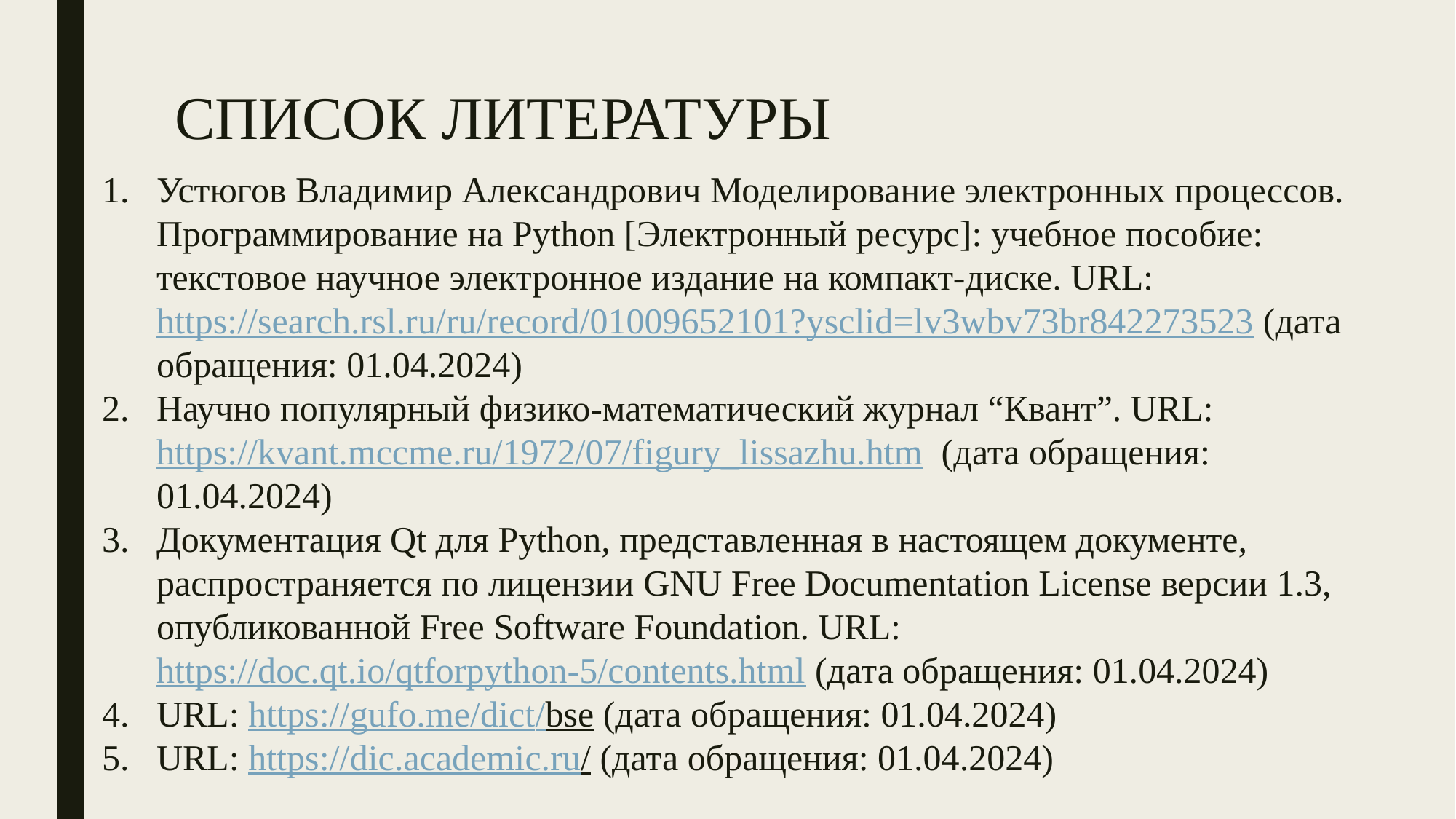

# СПИСОК ЛИТЕРАТУРЫ
Устюгов Владимир Александрович Моделирование электронных процессов. Программирование на Python [Электронный ресурс]: учебное пособие: текстовое научное электронное издание на компакт-диске. URL: https://search.rsl.ru/ru/record/01009652101?ysclid=lv3wbv73br842273523 (дата обращения: 01.04.2024)
Научно популярный физико-математический журнал “Квант”. URL: https://kvant.mccme.ru/1972/07/figury_lissazhu.htm  (дата обращения: 01.04.2024)
Документация Qt для Python, представленная в настоящем документе, распространяется по лицензии GNU Free Documentation License версии 1.3, опубликованной Free Software Foundation. URL:  https://doc.qt.io/qtforpython-5/contents.html (дата обращения: 01.04.2024)
URL: https://gufo.me/dict/bse (дата обращения: 01.04.2024)
URL: https://dic.academic.ru/ (дата обращения: 01.04.2024)